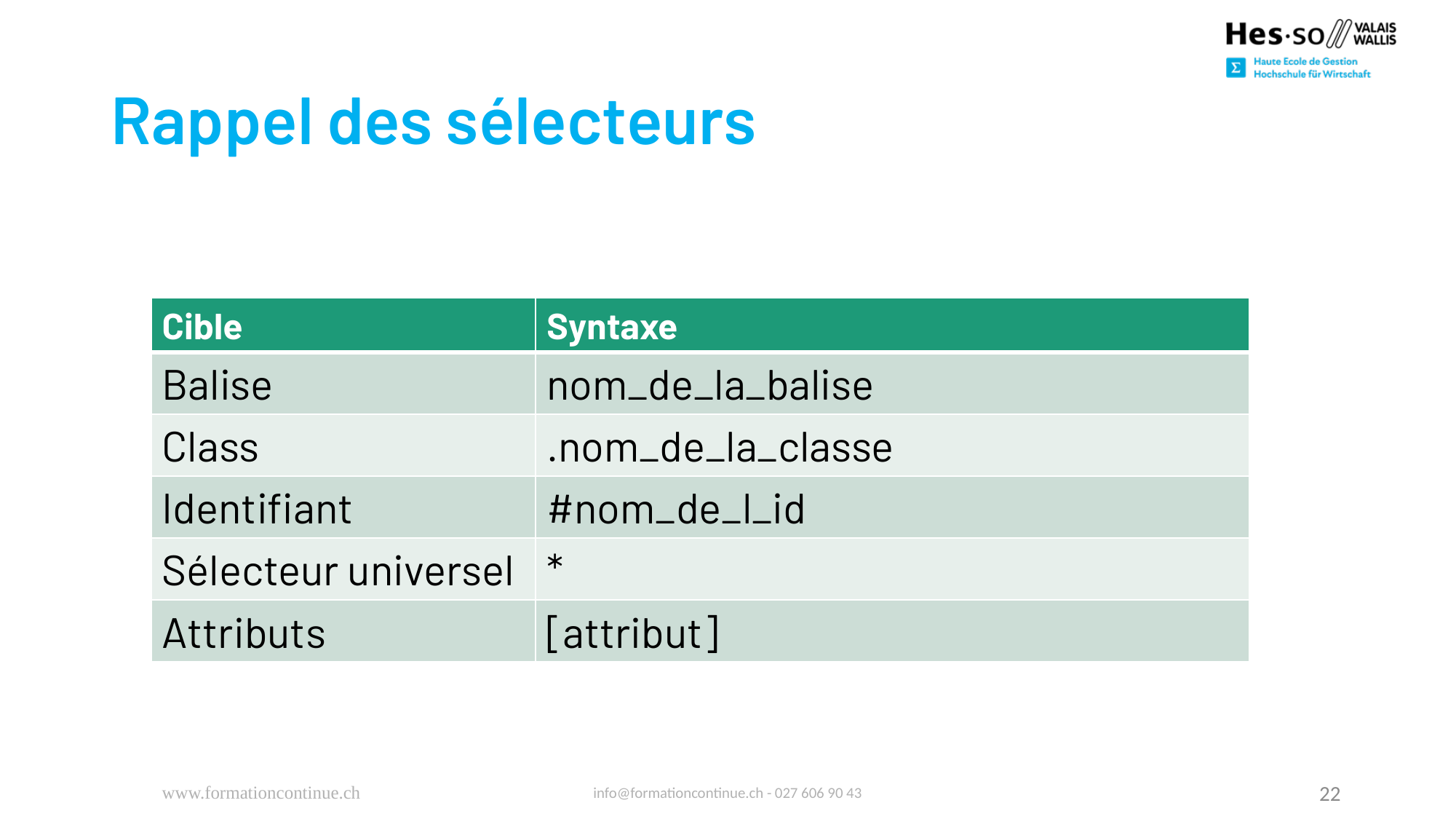

# Rappel des sélecteurs
| Cible | Syntaxe |
| --- | --- |
| Balise | nom\_de\_la\_balise |
| Class | .nom\_de\_la\_classe |
| Identifiant | #nom\_de\_l\_id |
| Sélecteur universel | \* |
| Attributs | [attribut] |
www.formationcontinue.ch
info@formationcontinue.ch - 027 606 90 43
22